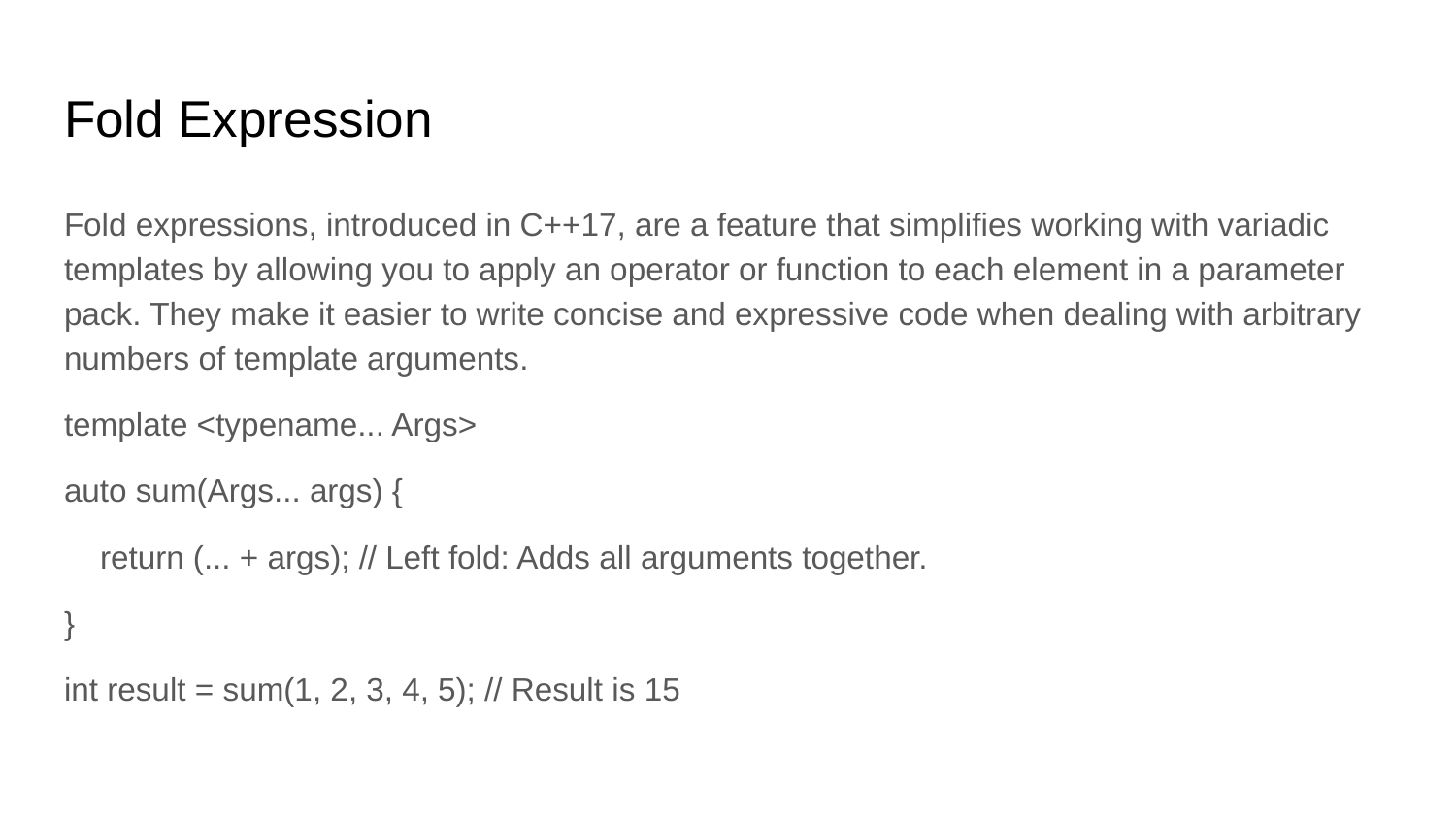

# Fold Expression
Fold expressions, introduced in C++17, are a feature that simplifies working with variadic templates by allowing you to apply an operator or function to each element in a parameter pack. They make it easier to write concise and expressive code when dealing with arbitrary numbers of template arguments.
template <typename... Args>
auto sum(Args... args) {
    return (... + args); // Left fold: Adds all arguments together.
}
int result = sum(1, 2, 3, 4, 5); // Result is 15